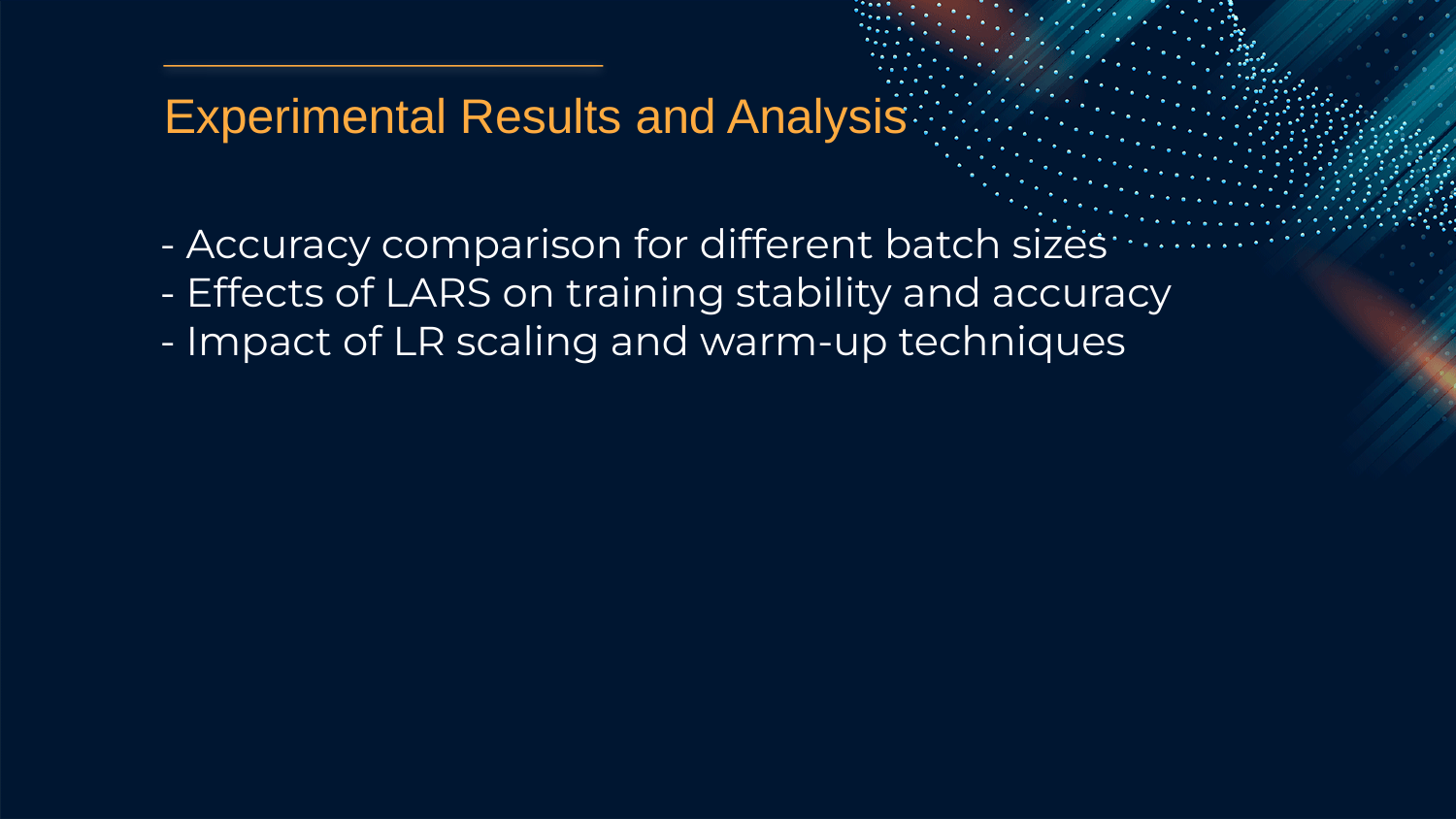

Experimental Results and Analysis
- Accuracy comparison for different batch sizes
- Effects of LARS on training stability and accuracy
- Impact of LR scaling and warm-up techniques